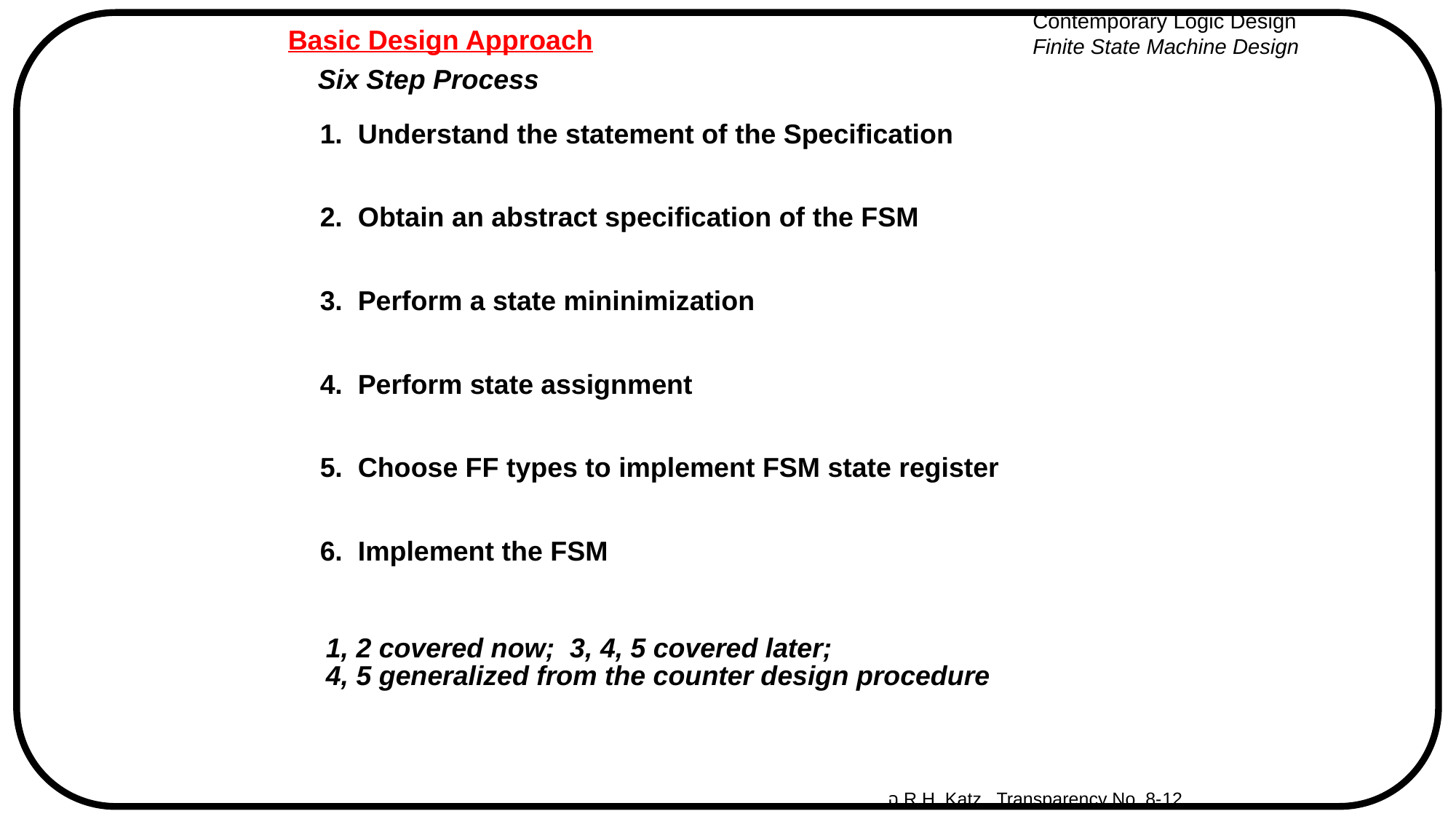

# Basic Design Approach
Six Step Process
1.  Understand the statement of the Specification

2.  Obtain an abstract specification of the FSM

3.  Perform a state mininimization

4.  Perform state assignment

5.  Choose FF types to implement FSM state register

6.  Implement the FSM
1, 2 covered now;  3, 4, 5 covered later;
4, 5 generalized from the counter design procedure